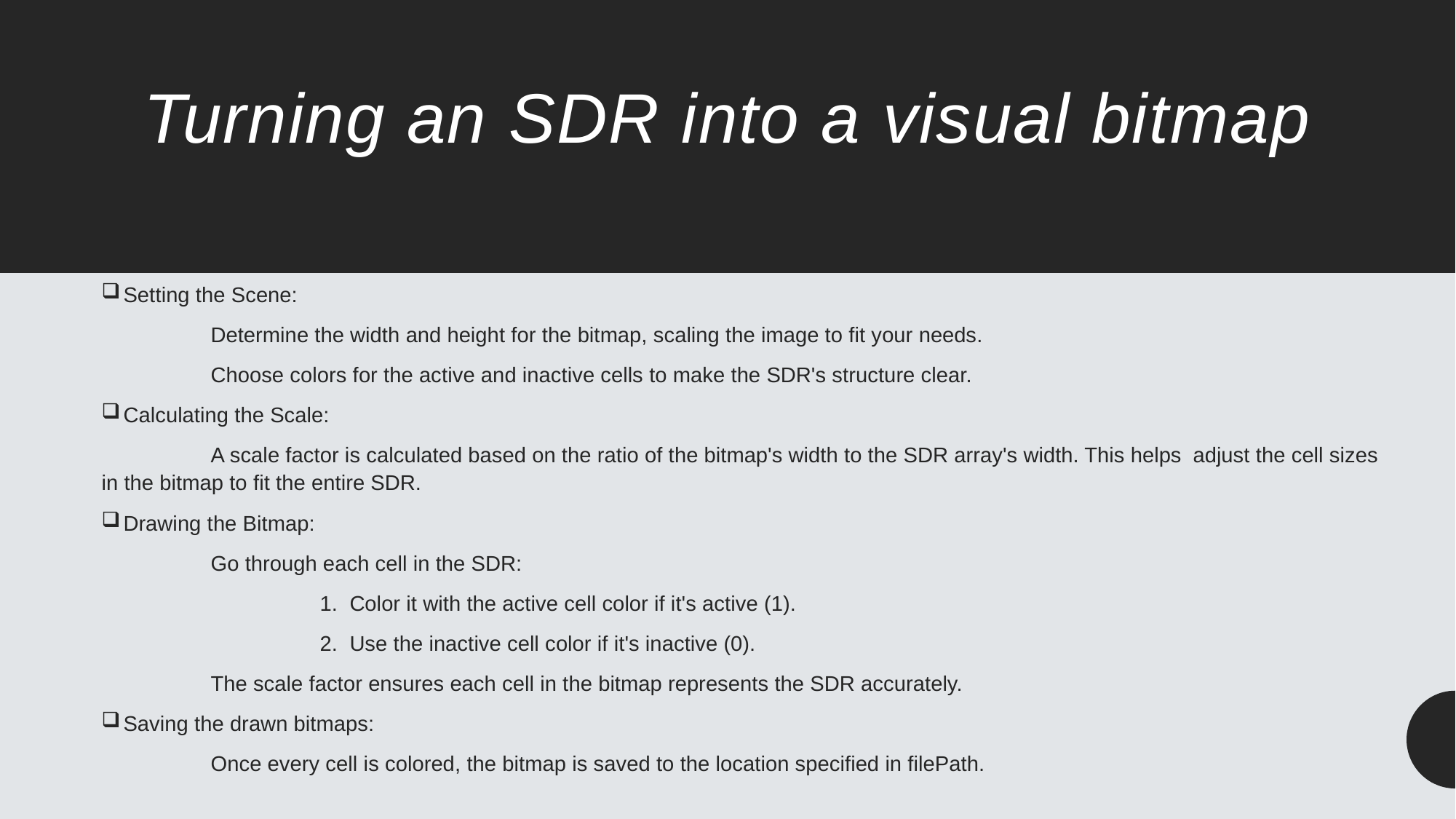

# Turning an SDR into a visual bitmap
Setting the Scene:
	Determine the width and height for the bitmap, scaling the image to fit your needs.
	Choose colors for the active and inactive cells to make the SDR's structure clear.
Calculating the Scale:
	A scale factor is calculated based on the ratio of the bitmap's width to the SDR array's width. This helps 	adjust the cell sizes in the bitmap to fit the entire SDR.
Drawing the Bitmap:
	Go through each cell in the SDR:
		1.  Color it with the active cell color if it's active (1).
		2.  Use the inactive cell color if it's inactive (0).
	The scale factor ensures each cell in the bitmap represents the SDR accurately.
Saving the drawn bitmaps:
	Once every cell is colored, the bitmap is saved to the location specified in filePath.